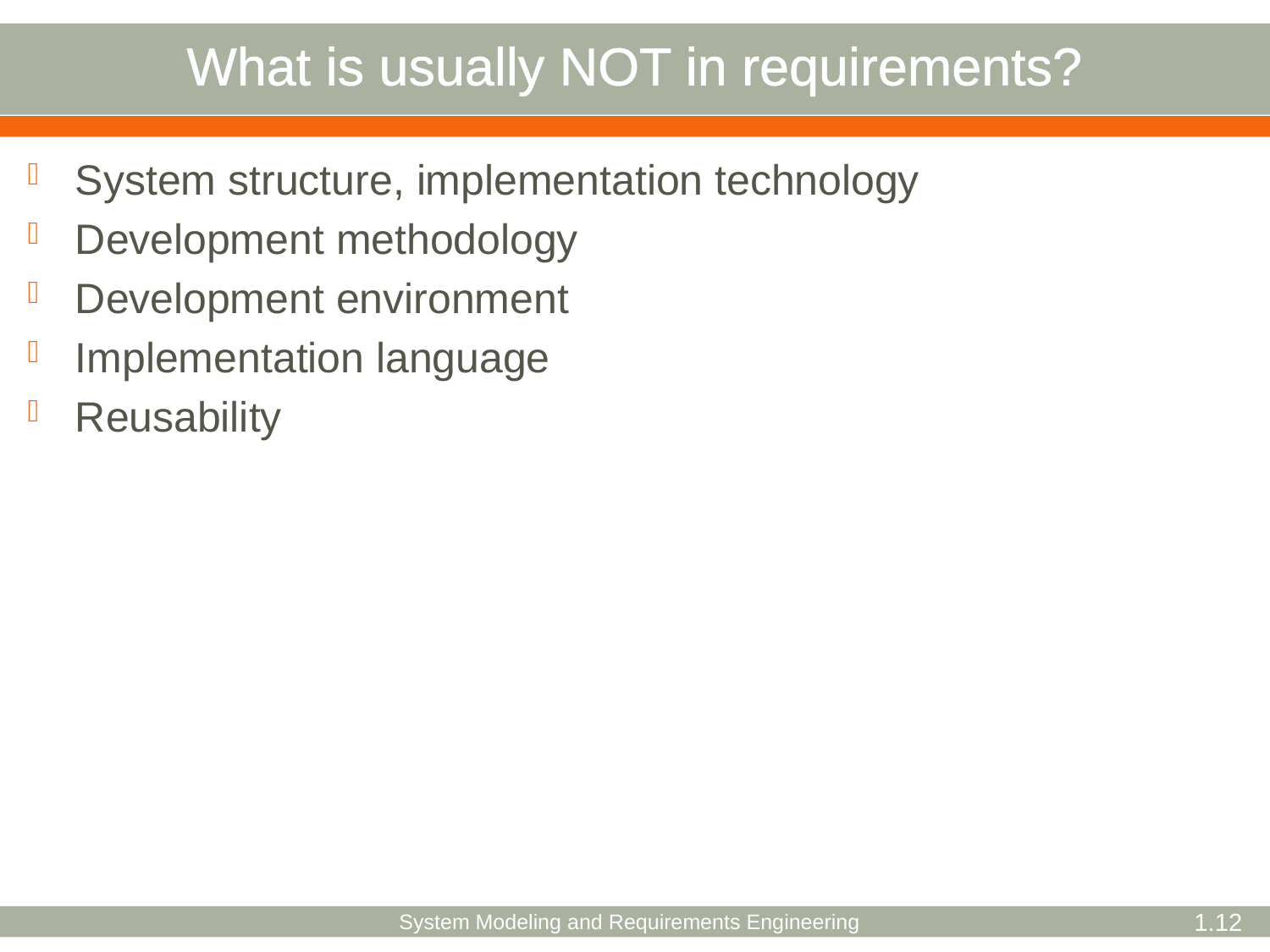

# What is usually NOT in requirements?
System structure, implementation technology
Development methodology
Development environment
Implementation language
Reusability
System Modeling and Requirements Engineering
1.12